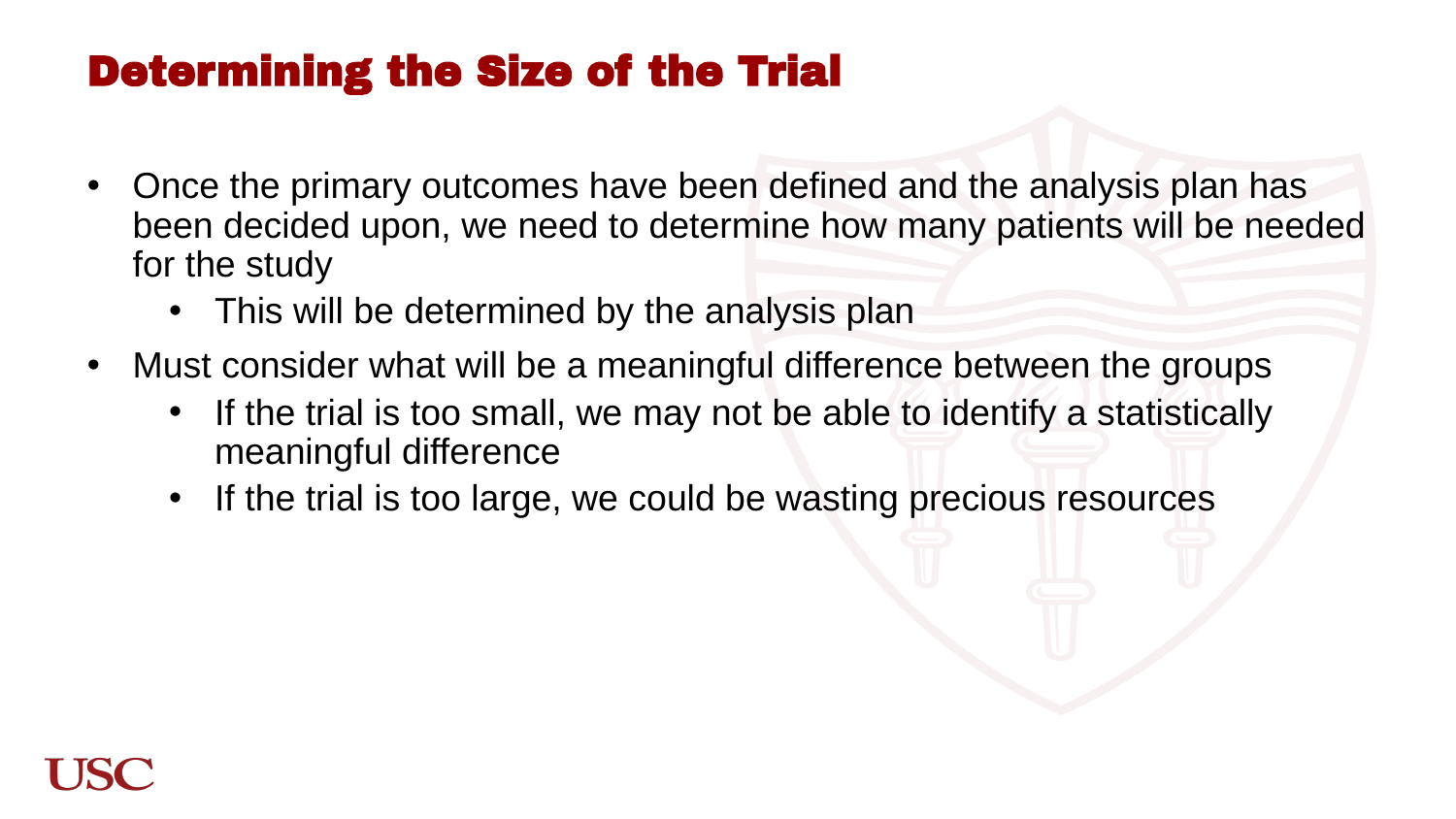

Determining the Size of the Trial
Once the primary outcomes have been defined and the analysis plan has been decided upon, we need to determine how many patients will be needed for the study
This will be determined by the analysis plan
Must consider what will be a meaningful difference between the groups
If the trial is too small, we may not be able to identify a statistically meaningful difference
If the trial is too large, we could be wasting precious resources